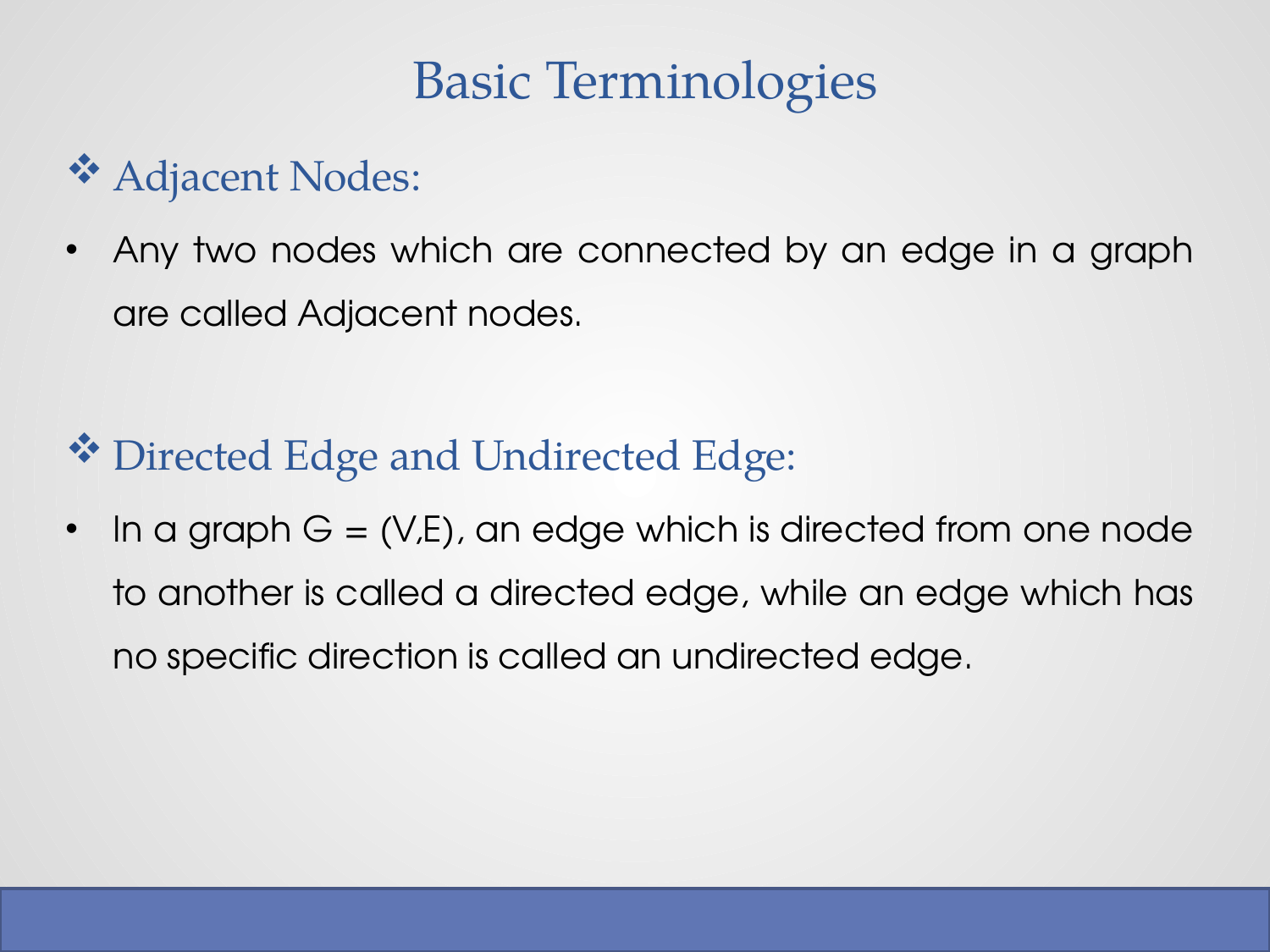

# Basic Terminologies
Adjacent Nodes:
Any two nodes which are connected by an edge in a graph are called Adjacent nodes.

Directed Edge and Undirected Edge:
In a graph G = (V,E), an edge which is directed from one node to another is called a directed edge, while an edge which has no specific direction is called an undirected edge.